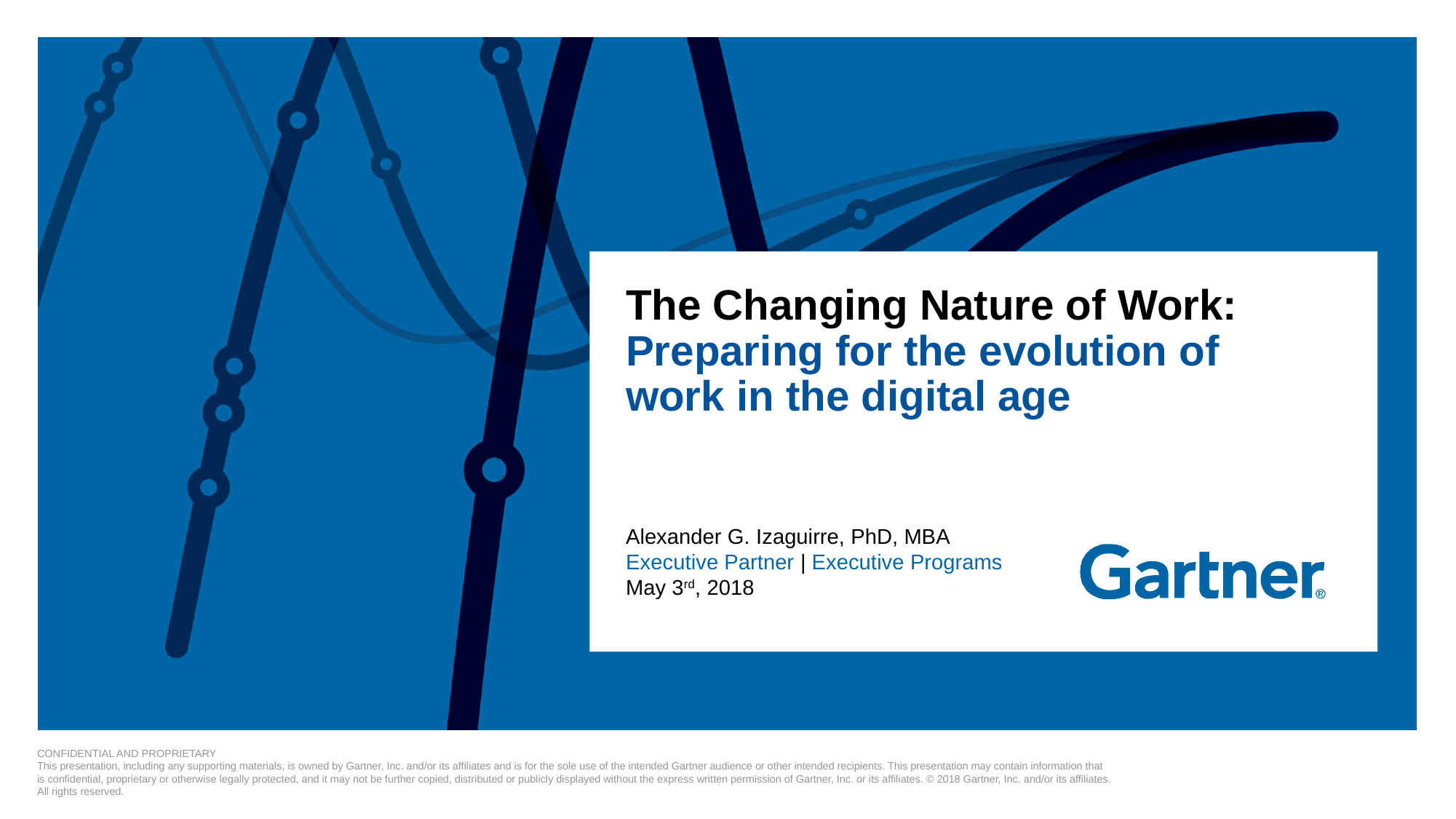

# The Changing Nature of Work: Preparing for the evolution of work in the digital age
Alexander G. Izaguirre, PhD, MBA
Executive Partner | Executive Programs
May 3rd, 2018